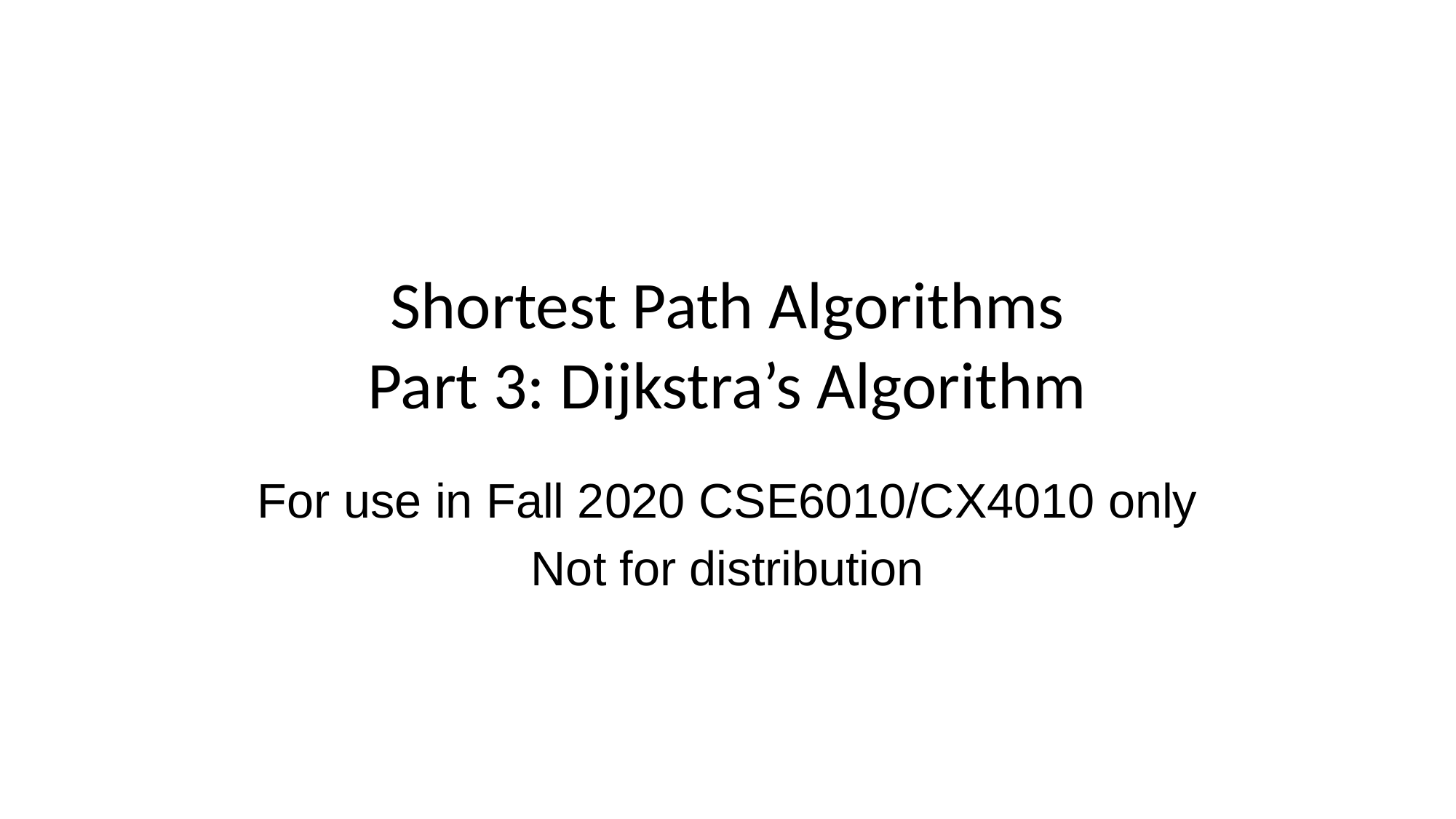

# Shortest Path Algorithms Part 3: Dijkstra’s Algorithm
For use in Fall 2020 CSE6010/CX4010 only
Not for distribution